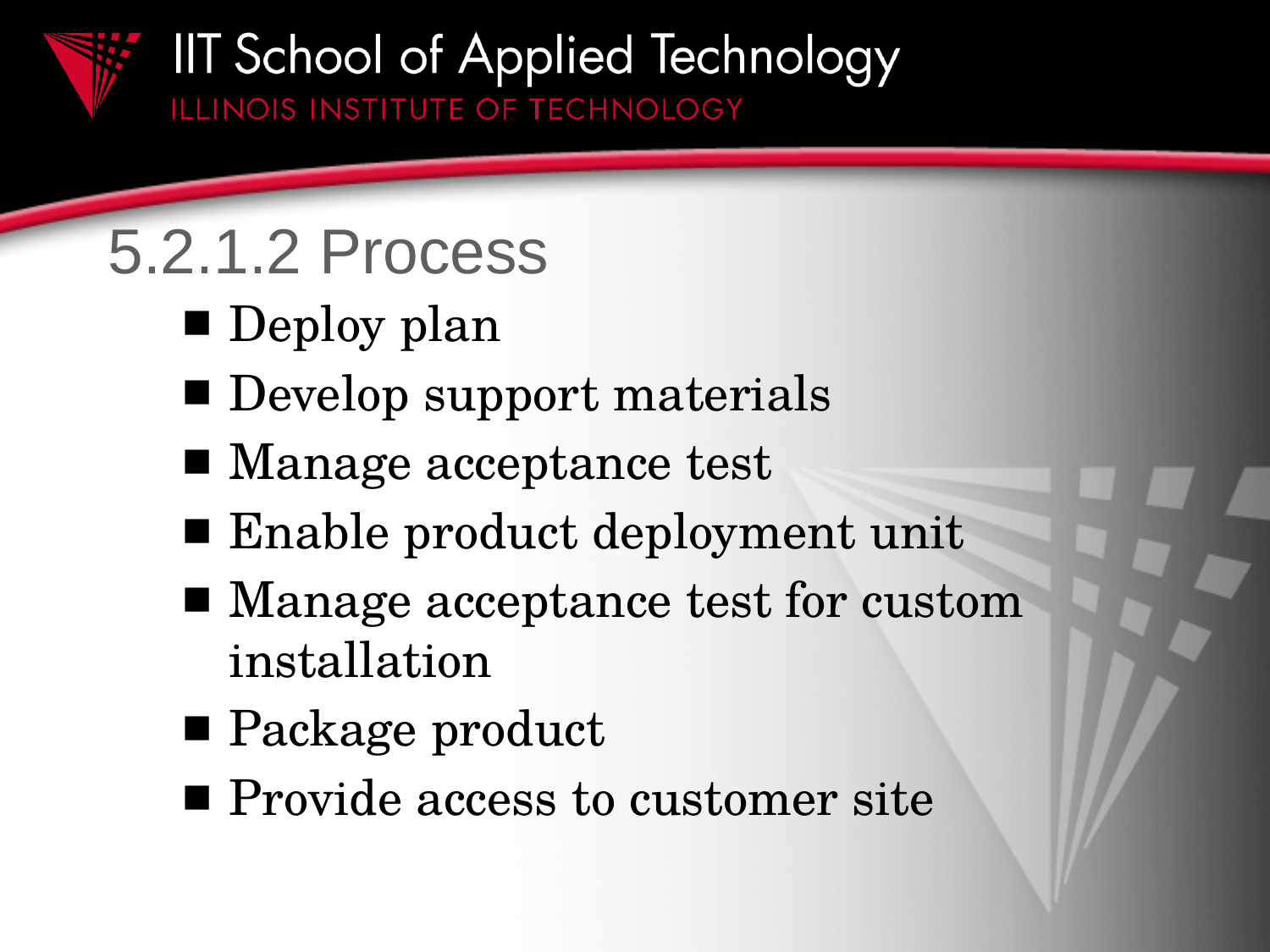

# 5.2.1.2 Process
Deploy plan
Develop support materials
Manage acceptance test
Enable product deployment unit
Manage acceptance test for custom installation
Package product
Provide access to customer site